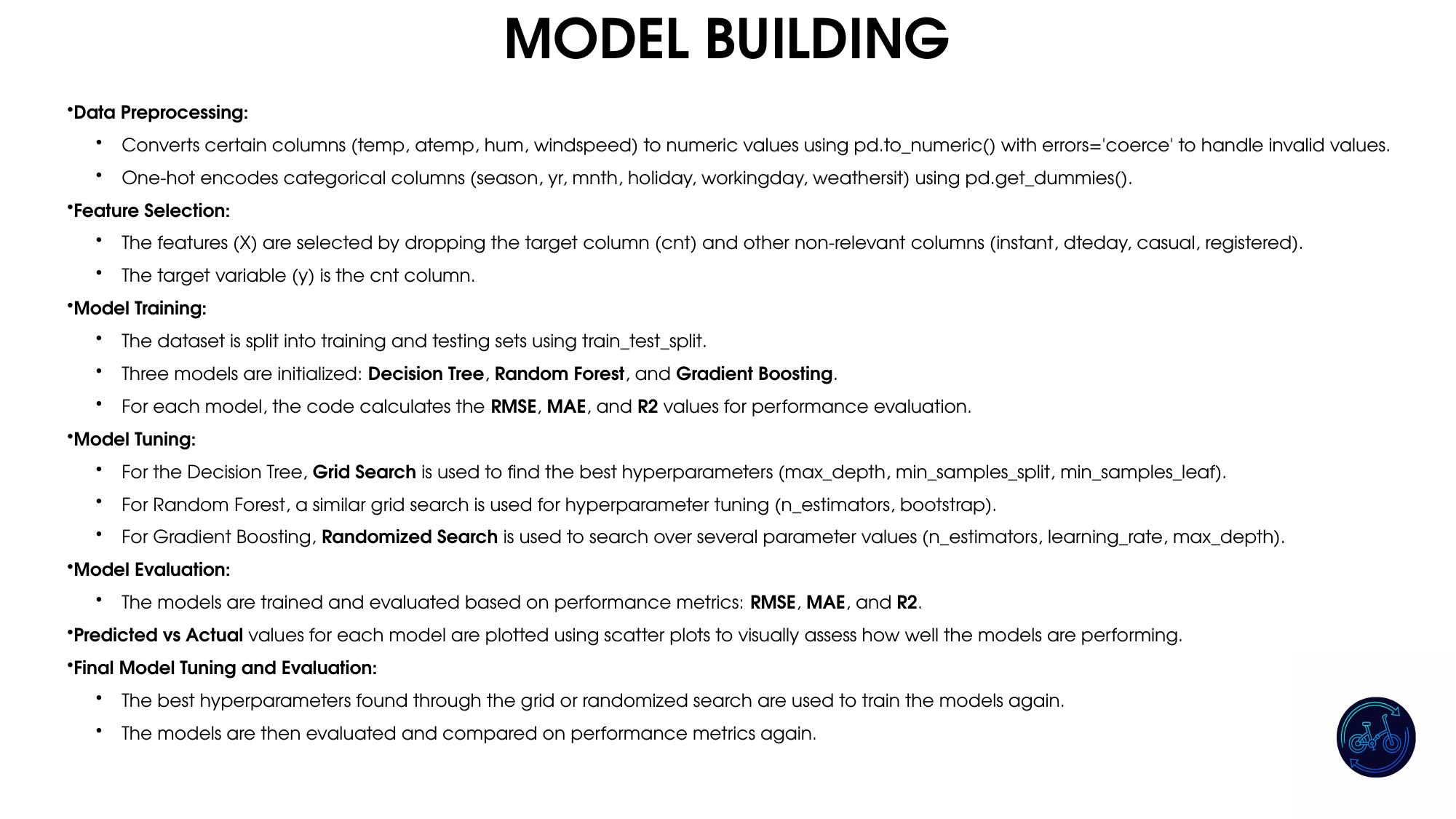

# Model building
Data Preprocessing:
Converts certain columns (temp, atemp, hum, windspeed) to numeric values using pd.to_numeric() with errors='coerce' to handle invalid values.
One-hot encodes categorical columns (season, yr, mnth, holiday, workingday, weathersit) using pd.get_dummies().
Feature Selection:
The features (X) are selected by dropping the target column (cnt) and other non-relevant columns (instant, dteday, casual, registered).
The target variable (y) is the cnt column.
Model Training:
The dataset is split into training and testing sets using train_test_split.
Three models are initialized: Decision Tree, Random Forest, and Gradient Boosting.
For each model, the code calculates the RMSE, MAE, and R2 values for performance evaluation.
Model Tuning:
For the Decision Tree, Grid Search is used to find the best hyperparameters (max_depth, min_samples_split, min_samples_leaf).
For Random Forest, a similar grid search is used for hyperparameter tuning (n_estimators, bootstrap).
For Gradient Boosting, Randomized Search is used to search over several parameter values (n_estimators, learning_rate, max_depth).
Model Evaluation:
The models are trained and evaluated based on performance metrics: RMSE, MAE, and R2.
Predicted vs Actual values for each model are plotted using scatter plots to visually assess how well the models are performing.
Final Model Tuning and Evaluation:
The best hyperparameters found through the grid or randomized search are used to train the models again.
The models are then evaluated and compared on performance metrics again.